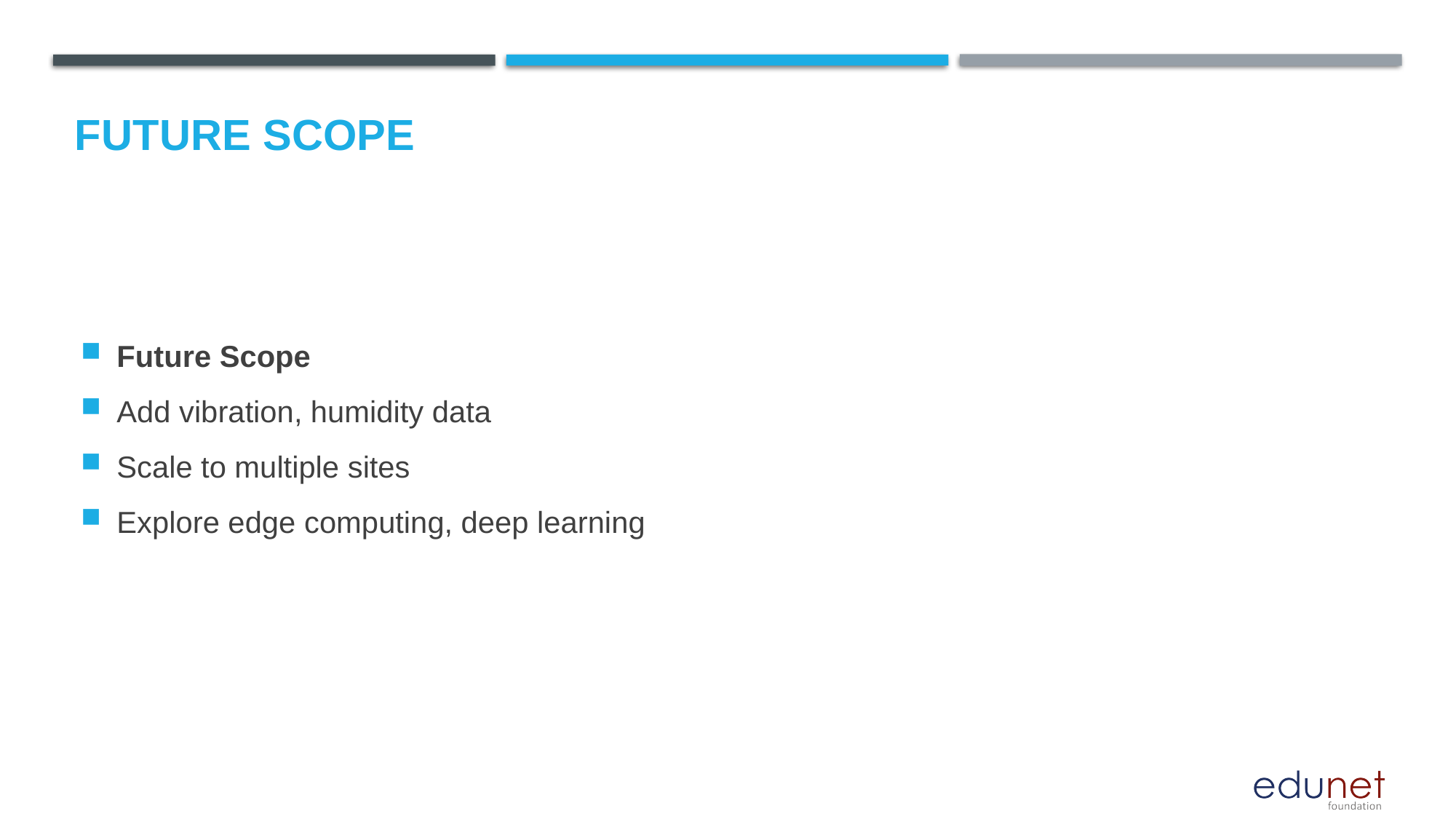

Future scope

Future Scope
Add vibration, humidity data
Scale to multiple sites
Explore edge computing, deep learning